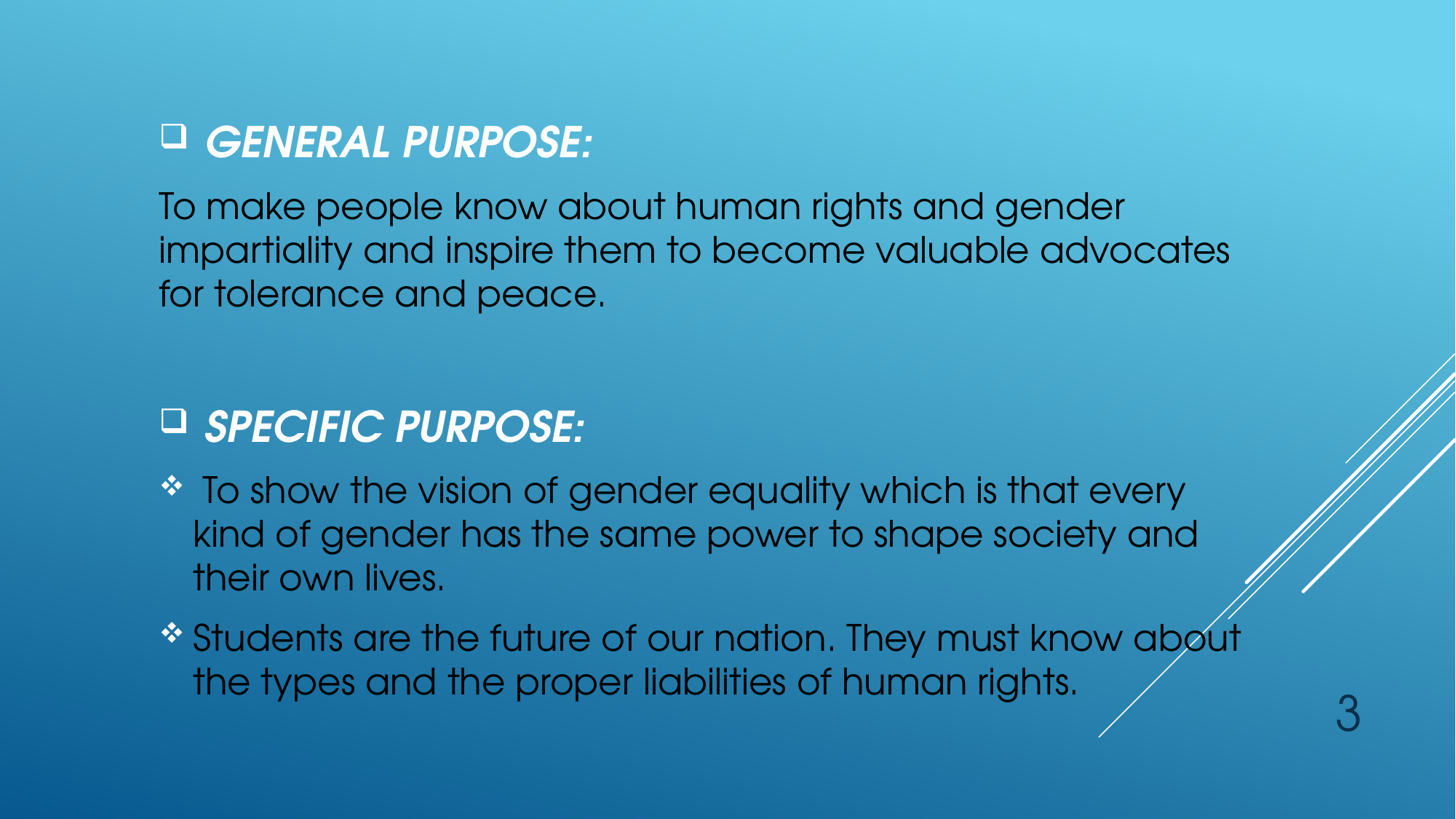

GENERAL PURPOSE:
To make people know about human rights and gender impartiality and inspire them to become valuable advocates for tolerance and peace.

 SPECIFIC PURPOSE:
 To show the vision of gender equality which is that every kind of gender has the same power to shape society and their own lives.
Students are the future of our nation. They must know about the types and the proper liabilities of human rights.
3